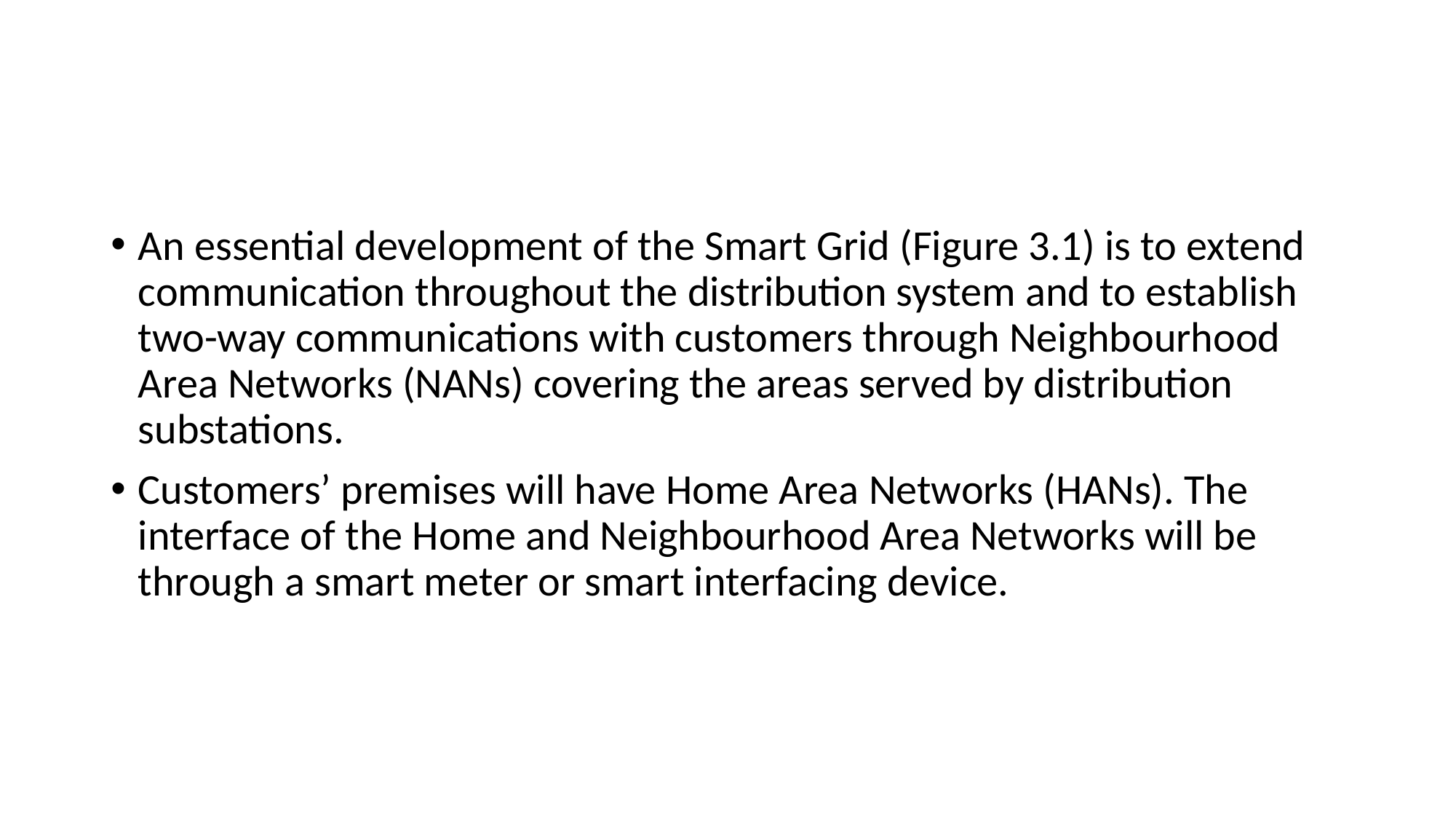

#
An essential development of the Smart Grid (Figure 3.1) is to extend communication throughout the distribution system and to establish two-way communications with customers through Neighbourhood Area Networks (NANs) covering the areas served by distribution substations.
Customers’ premises will have Home Area Networks (HANs). The interface of the Home and Neighbourhood Area Networks will be through a smart meter or smart interfacing device.